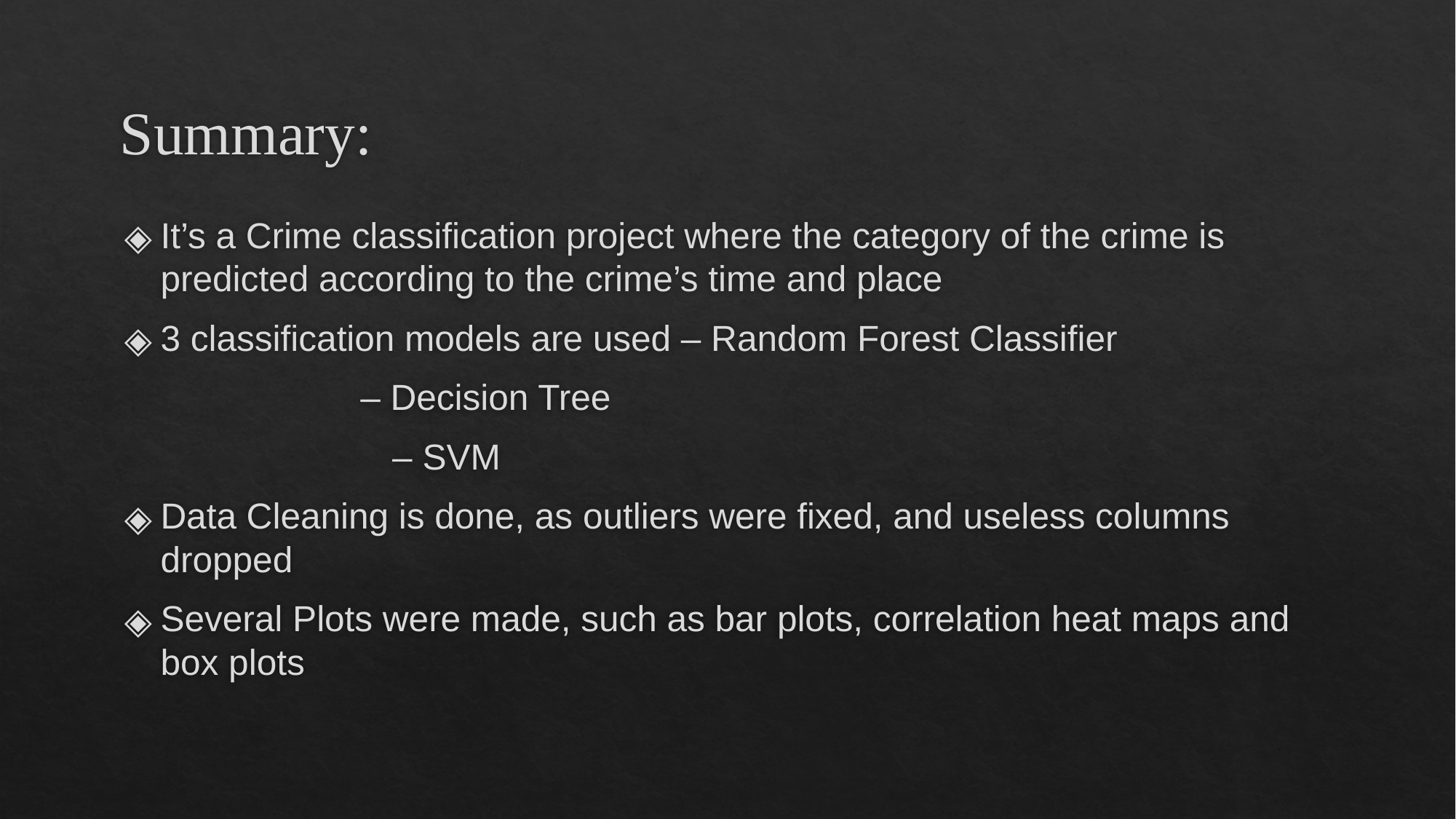

# Summary:
It’s a Crime classification project where the category of the crime is predicted according to the crime’s time and place
3 classification models are used – Random Forest Classifier
                   						  – Decision Tree
 						                – SVM
Data Cleaning is done, as outliers were fixed, and useless columns dropped
Several Plots were made, such as bar plots, correlation heat maps and box plots